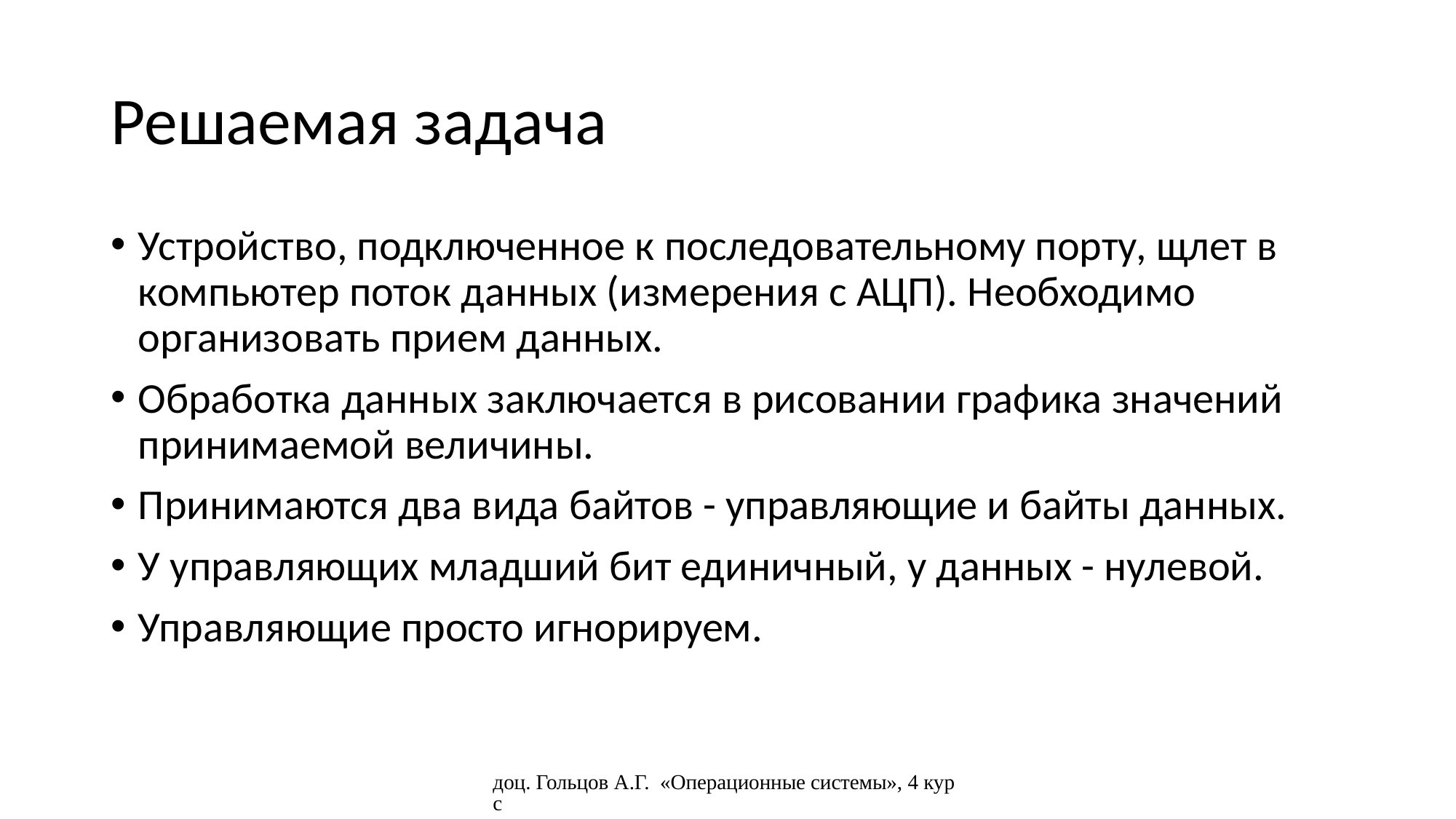

# Решаемая задача
Устройство, подключенное к последовательному порту, щлет в компьютер поток данных (измерения с АЦП). Необходимо организовать прием данных.
Обработка данных заключается в рисовании графика значений принимаемой величины.
Принимаются два вида байтов - управляющие и байты данных.
У управляющих младший бит единичный, у данных - нулевой.
Управляющие просто игнорируем.
доц. Гольцов А.Г.  «Операционные системы», 4 курс